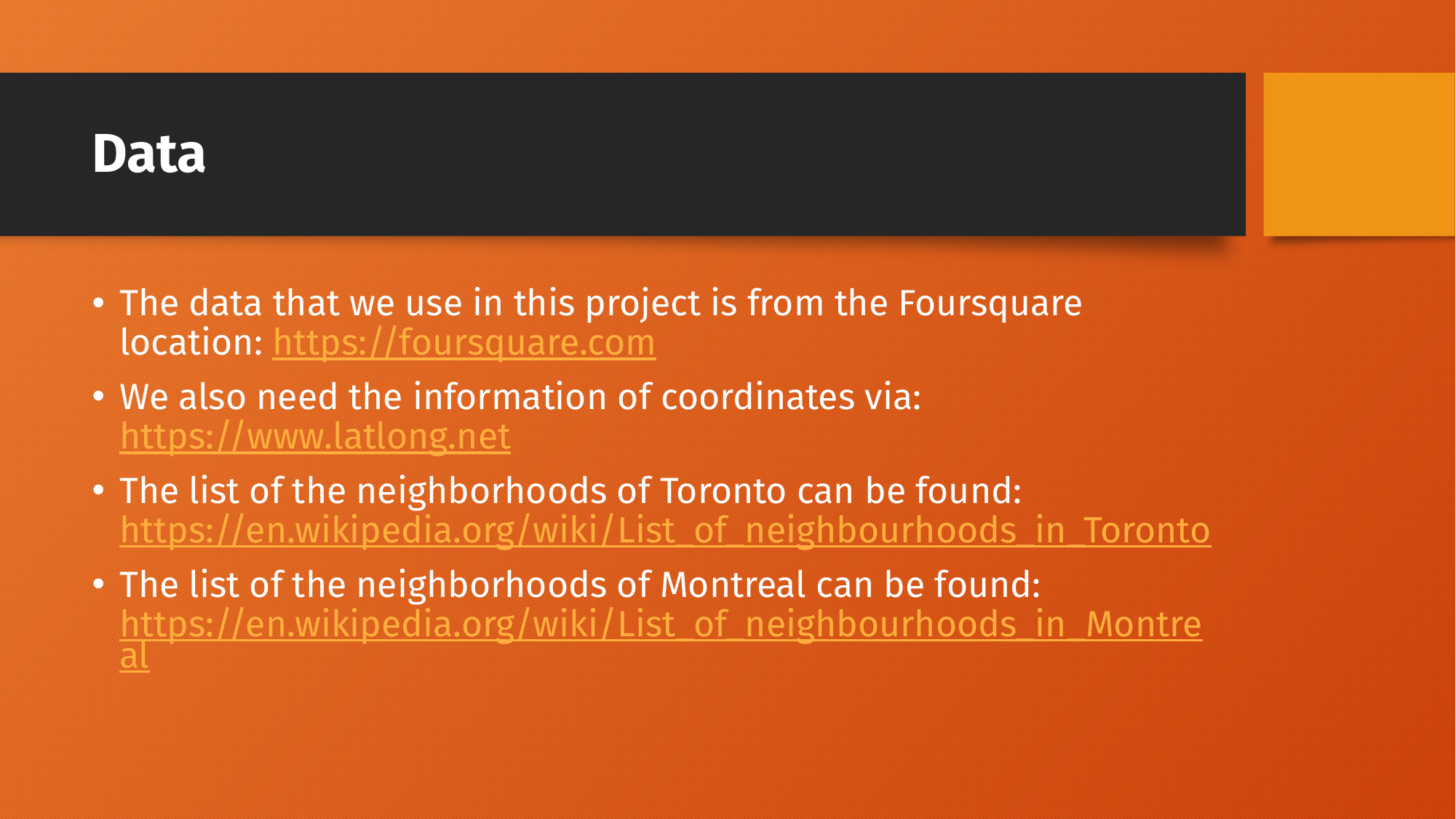

# Data
The data that we use in this project is from the Foursquare location: https://foursquare.com
We also need the information of coordinates via: https://www.latlong.net
The list of the neighborhoods of Toronto can be found: https://en.wikipedia.org/wiki/List_of_neighbourhoods_in_Toronto
The list of the neighborhoods of Montreal can be found: https://en.wikipedia.org/wiki/List_of_neighbourhoods_in_Montreal